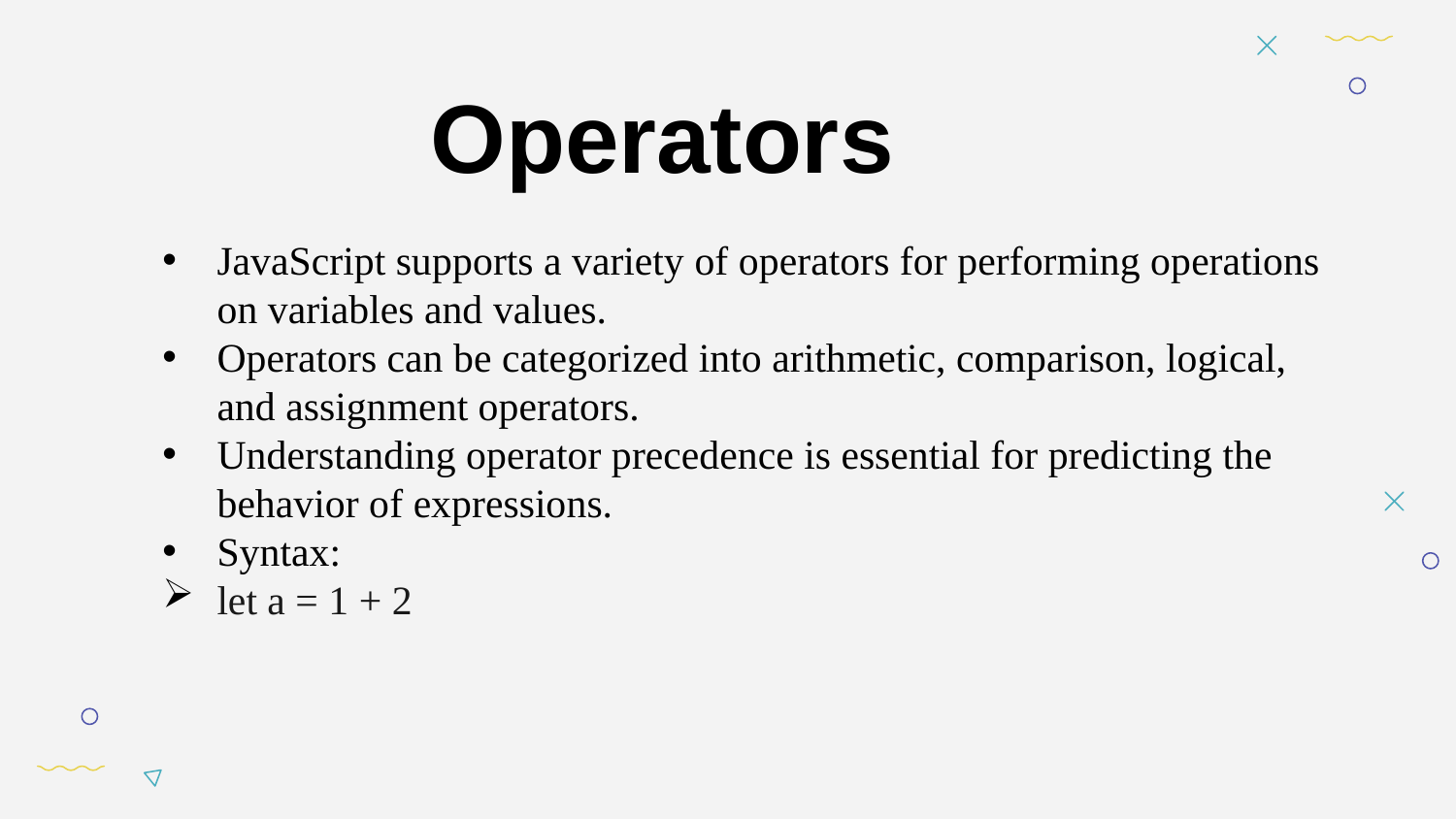

Operators
JavaScript supports a variety of operators for performing operations on variables and values.
Operators can be categorized into arithmetic, comparison, logical, and assignment operators.
Understanding operator precedence is essential for predicting the behavior of expressions.
Syntax:
let a = 1 + 2